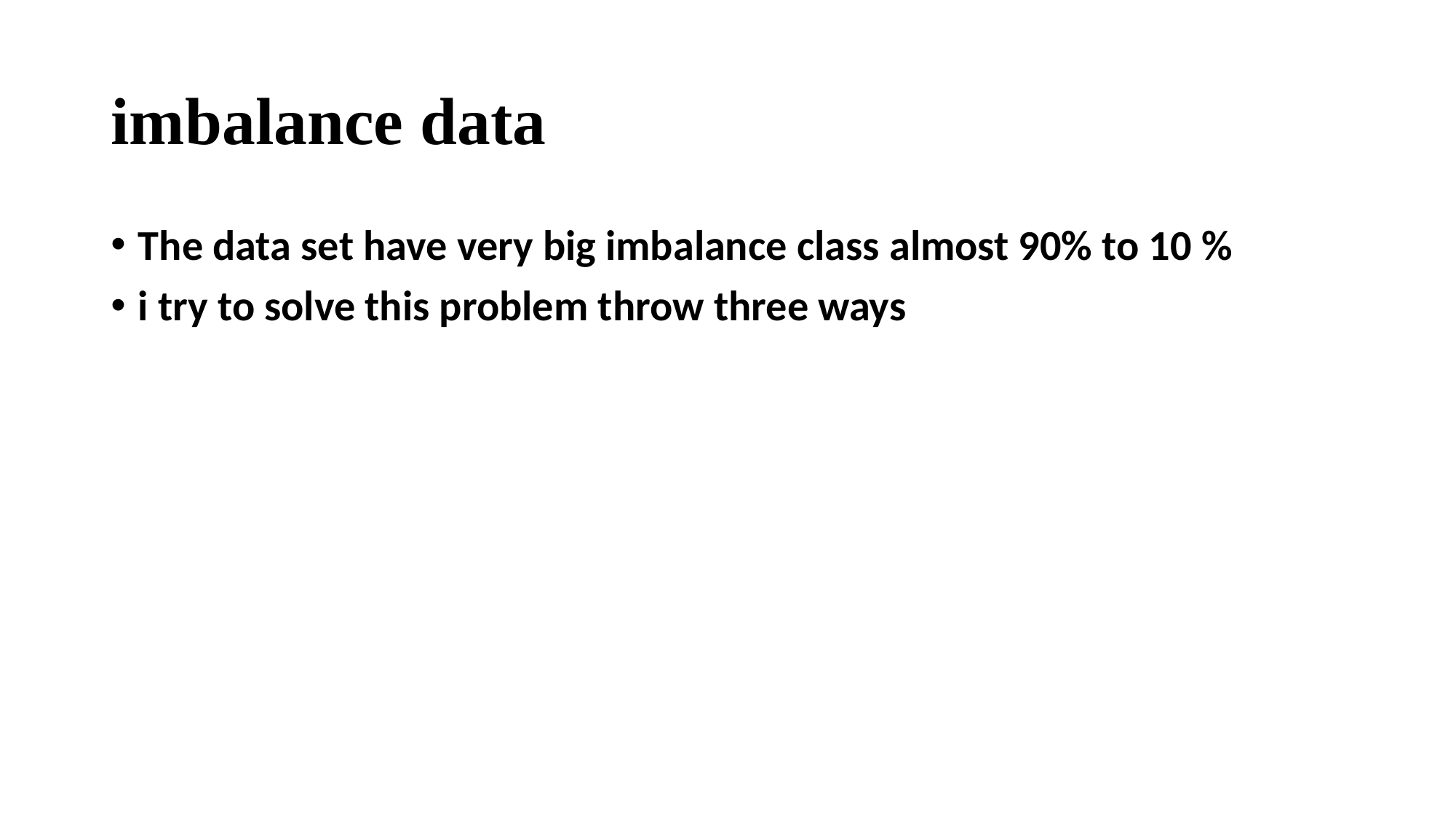

# imbalance data
The data set have very big imbalance class almost 90% to 10 %
i try to solve this problem throw three ways